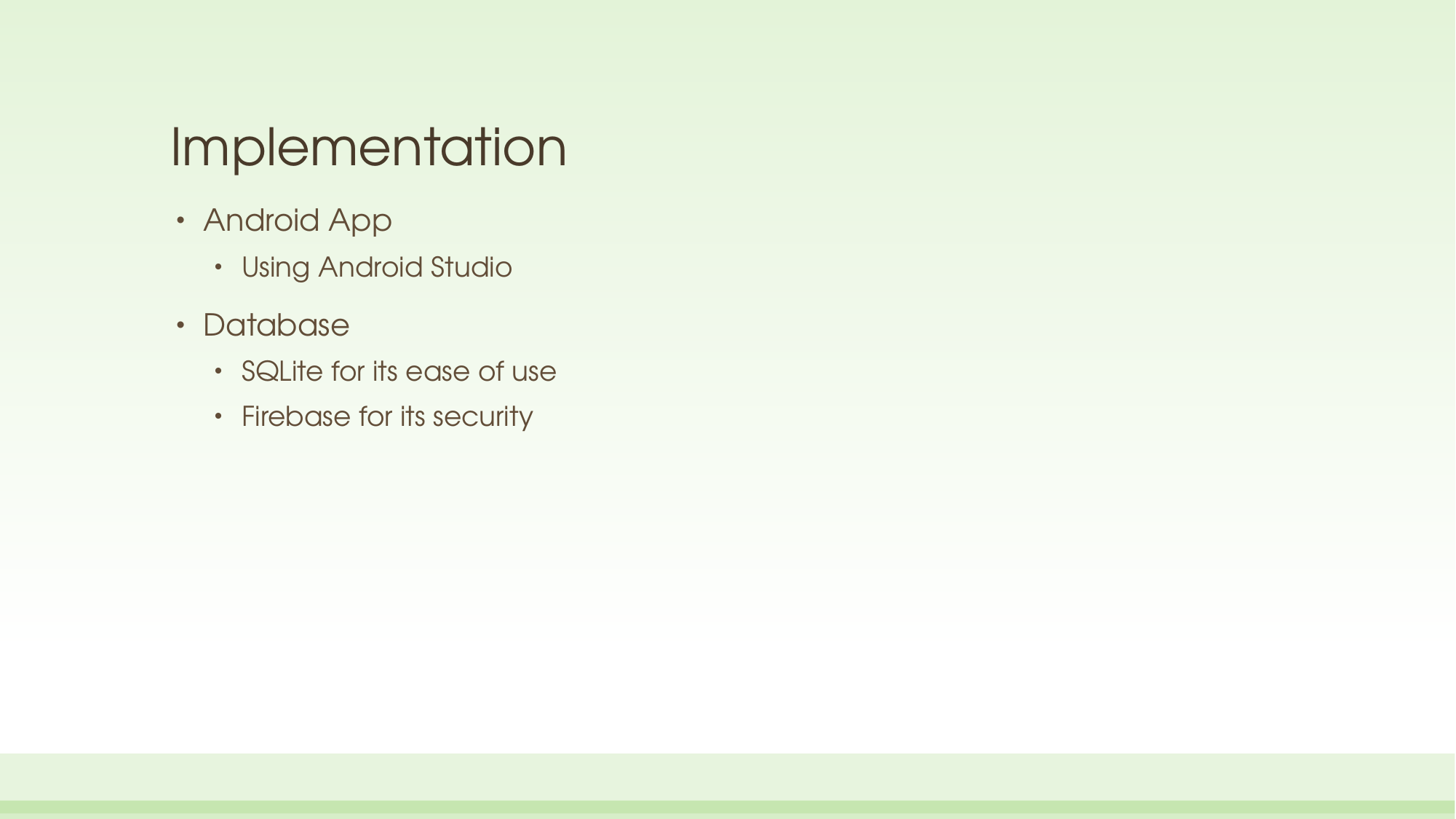

# Implementation
Android App
Using Android Studio
Database
SQLite for its ease of use
Firebase for its security